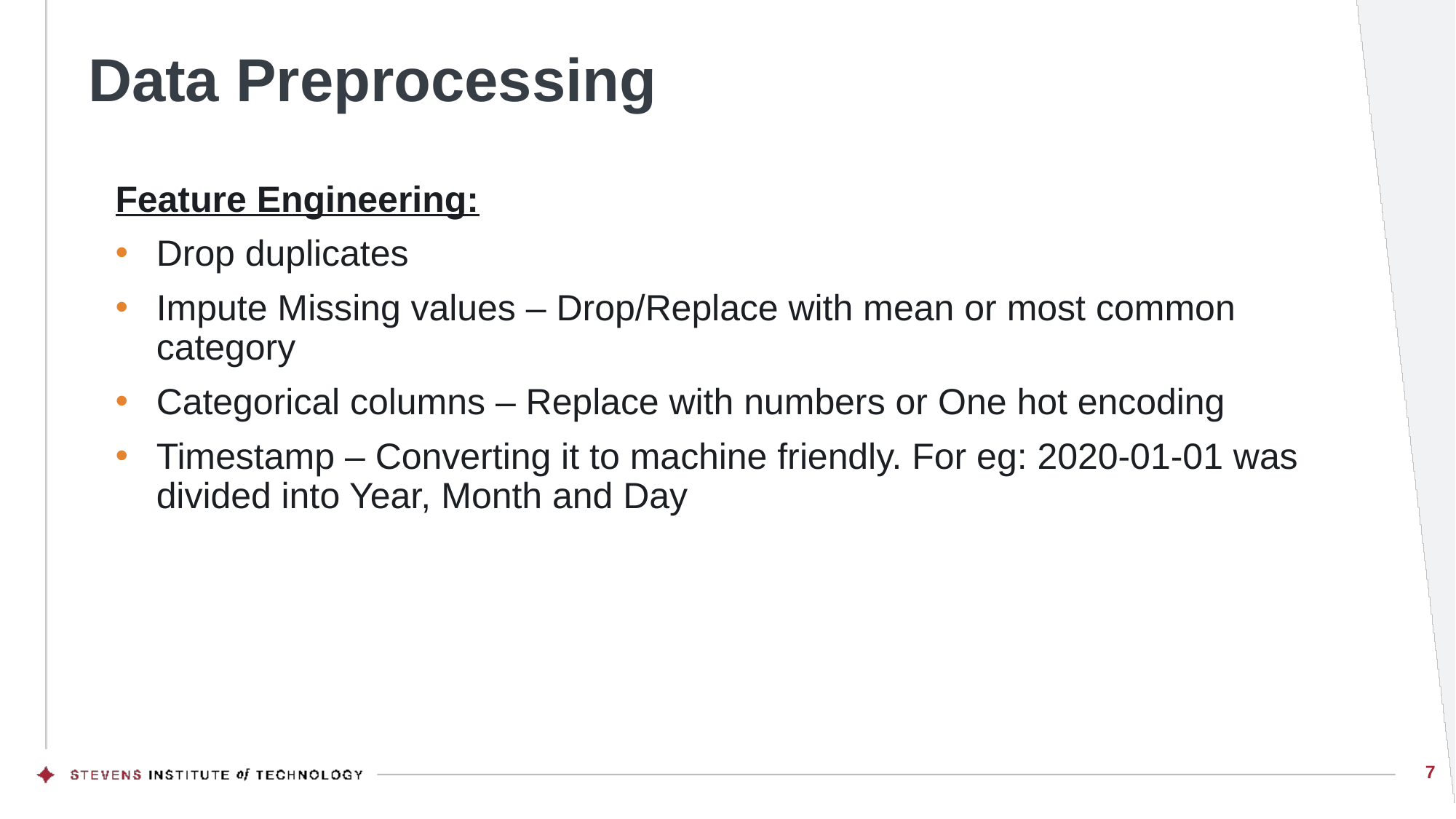

# Data Preprocessing

Feature Engineering:
Drop duplicates
Impute Missing values – Drop/Replace with mean or most common category
Categorical columns – Replace with numbers or One hot encoding
Timestamp – Converting it to machine friendly. For eg: 2020-01-01 was divided into Year, Month and Day

7